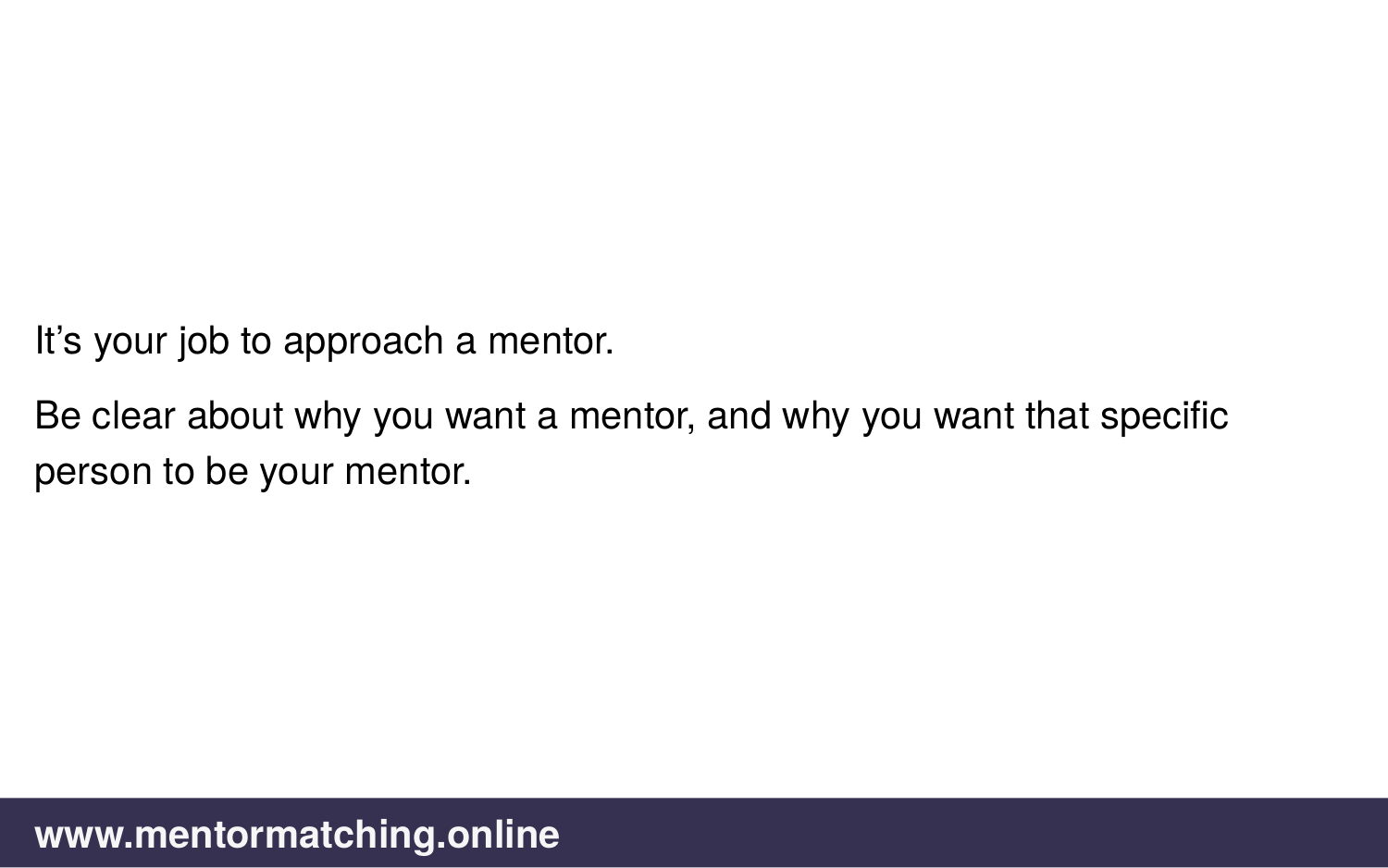

It’s your job to approach a mentor.
Be clear about why you want a mentor, and why you want that specific person to be your mentor.